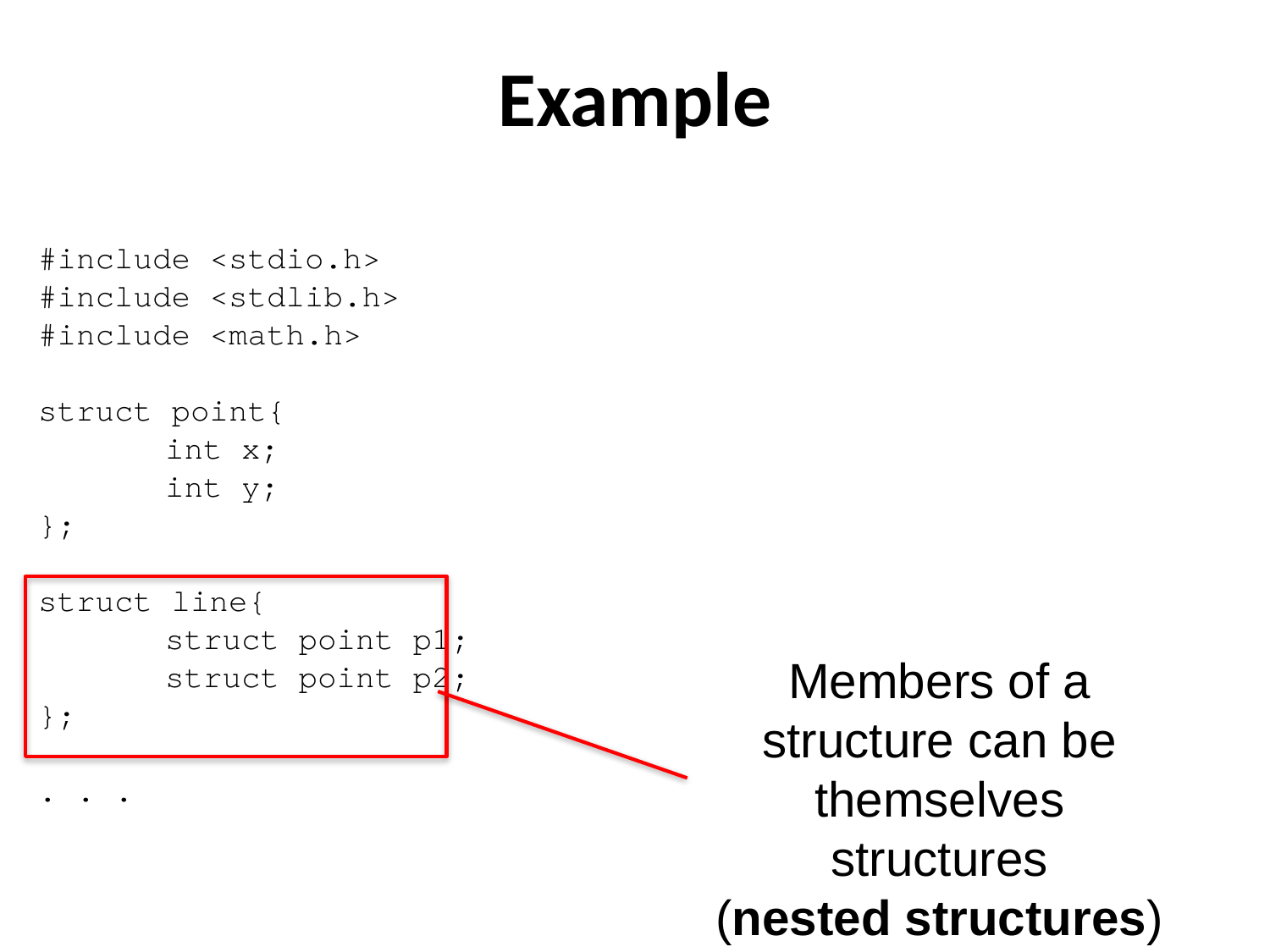

Example
#include <stdio.h>
#include <stdlib.h>
#include <math.h>

struct point{
	int x;
	int y;
};

struct line{
	struct point p1;
	struct point p2;
};

. . .

Members of a structure can be themselves structures
(nested structures)